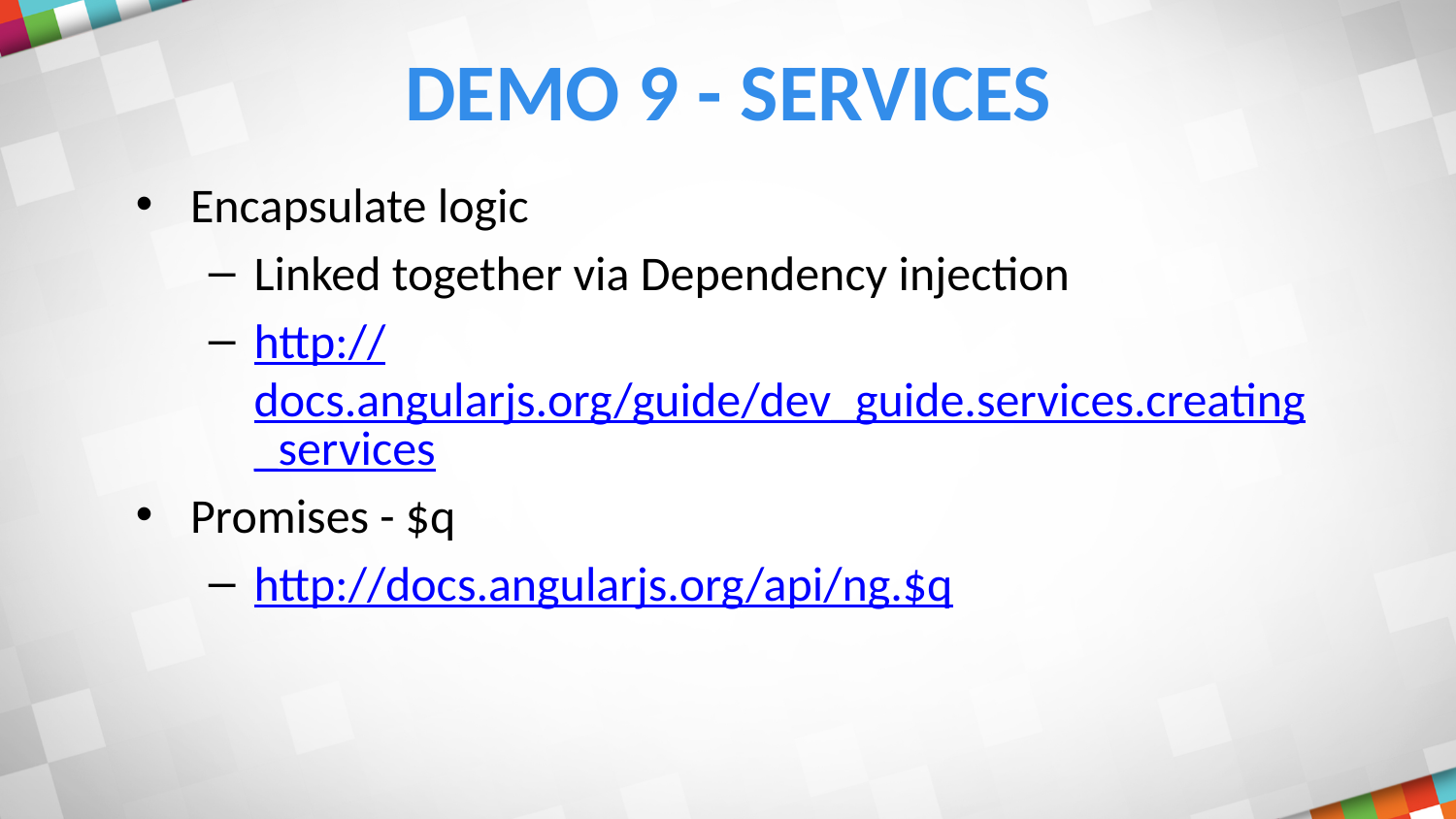

# Demo 9 - Services
Encapsulate logic
Linked together via Dependency injection
http://docs.angularjs.org/guide/dev_guide.services.creating_services
Promises - $q
http://docs.angularjs.org/api/ng.$q